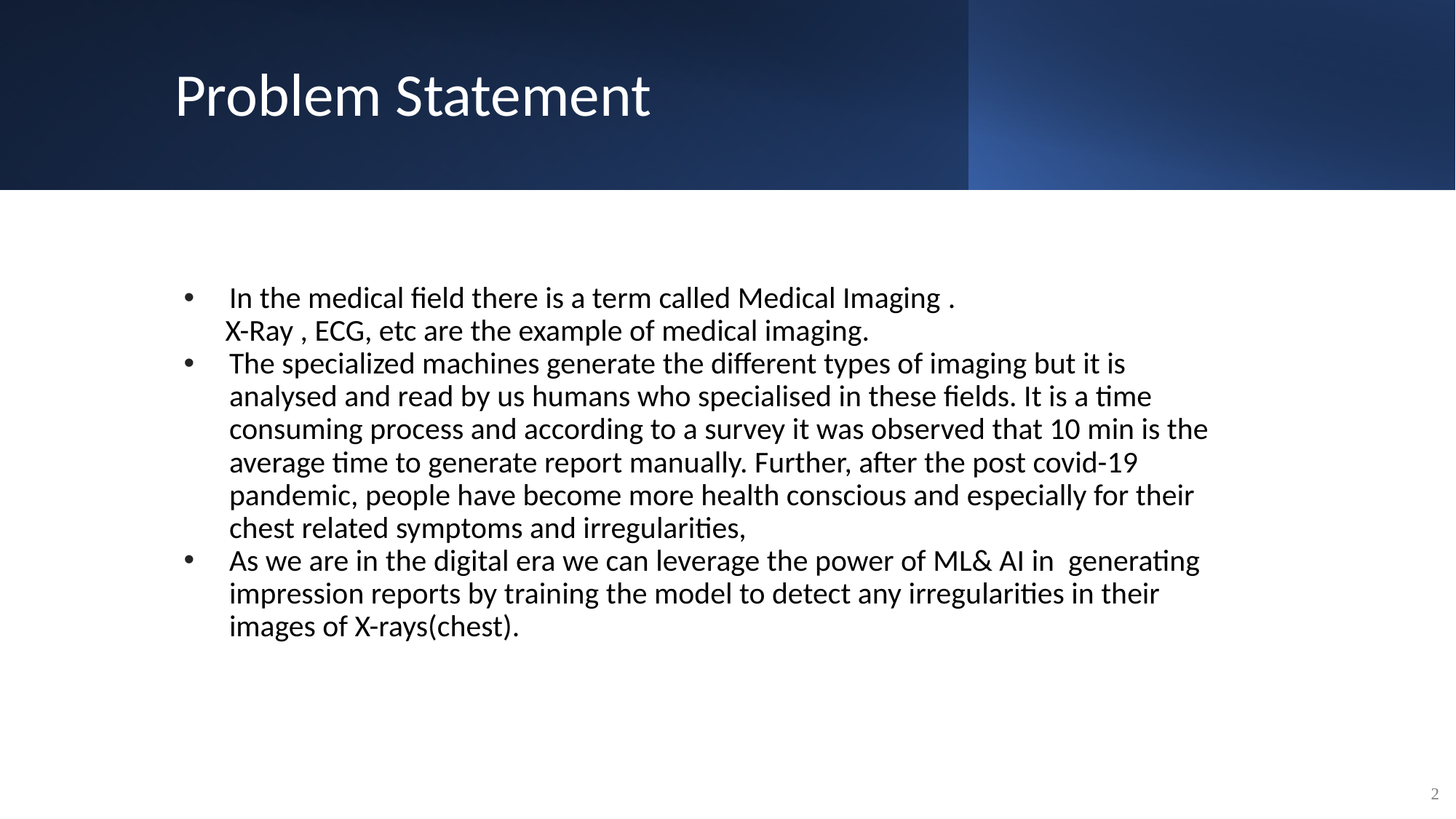

# Problem Statement
In the medical field there is a term called Medical Imaging .
      X-Ray , ECG, etc are the example of medical imaging.
The specialized machines generate the different types of imaging but it is analysed and read by us humans who specialised in these fields. It is a time consuming process and according to a survey it was observed that 10 min is the average time to generate report manually. Further, after the post covid-19 pandemic, people have become more health conscious and especially for their chest related symptoms and irregularities,
As we are in the digital era we can leverage the power of ML& AI in  generating impression reports by training the model to detect any irregularities in their images of X-rays(chest).

2